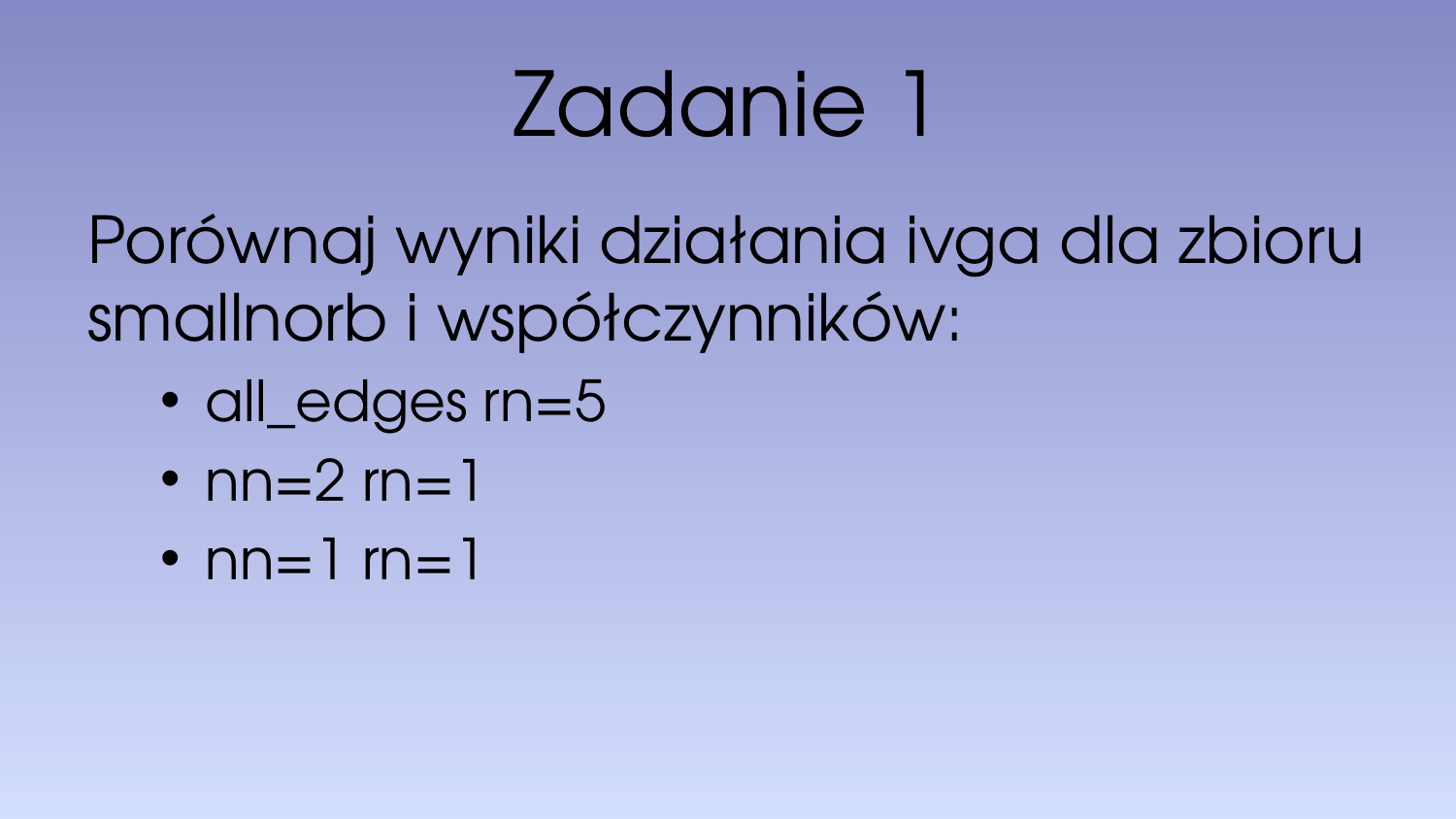

# Zadanie 1
Porównaj wyniki działania ivga dla zbioru smallnorb i współczynników:
all_edges rn=5
nn=2 rn=1
nn=1 rn=1